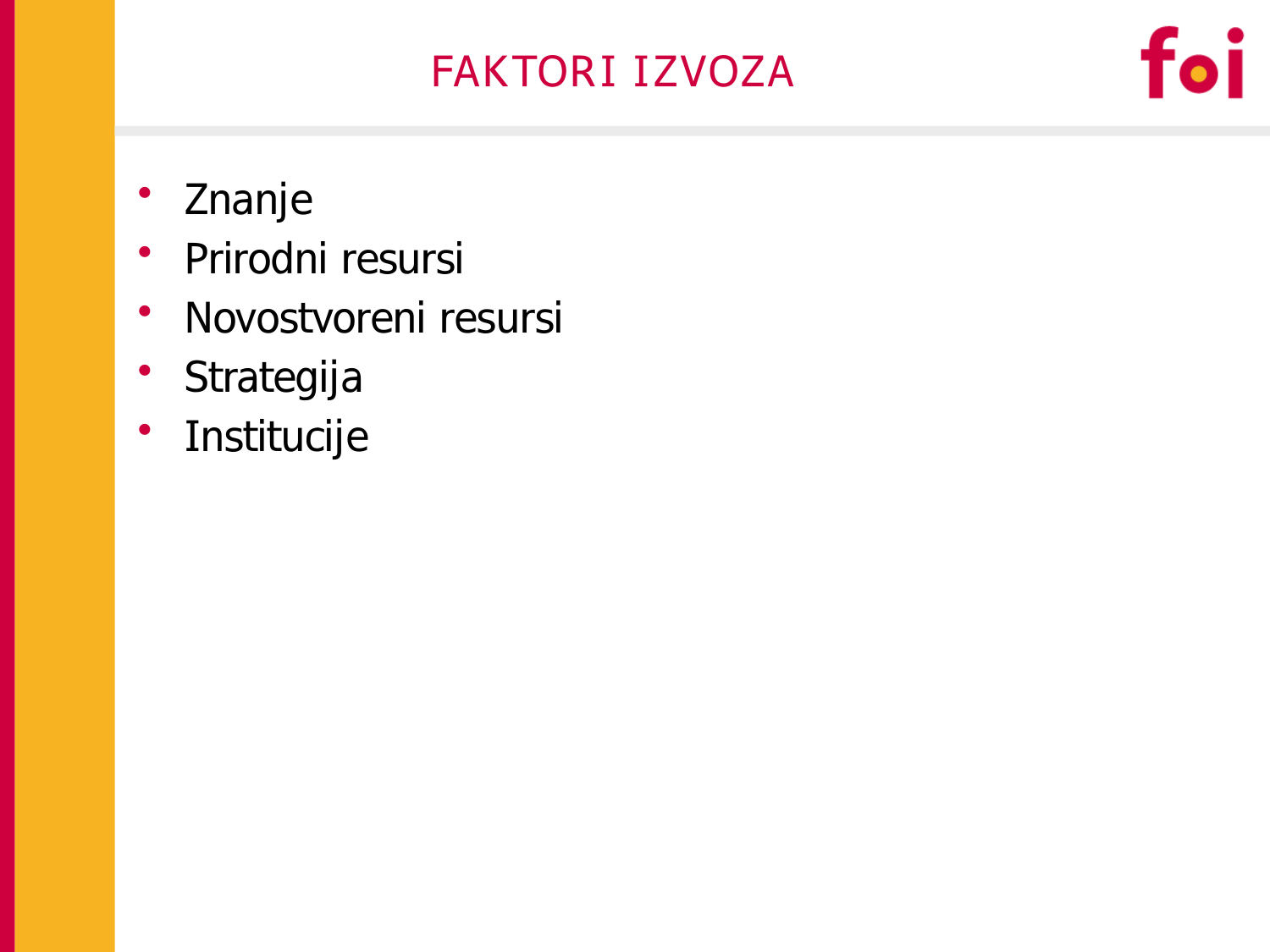

# FAKTORI IZVOZA
Znanje
Prirodni resursi
Novostvoreni resursi
Strategija
Institucije